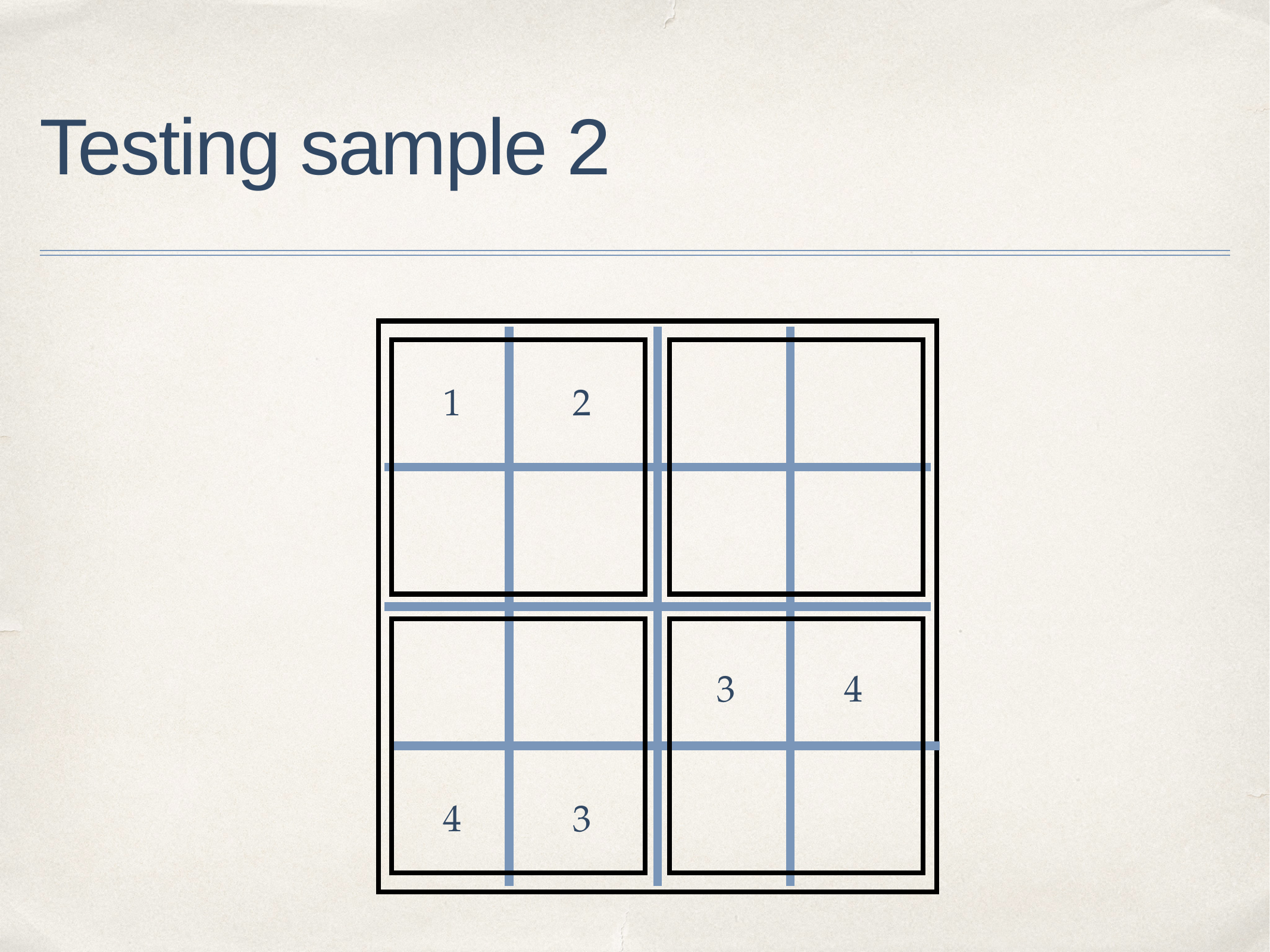

# Testing sample 2

1
2
3
4
4
3